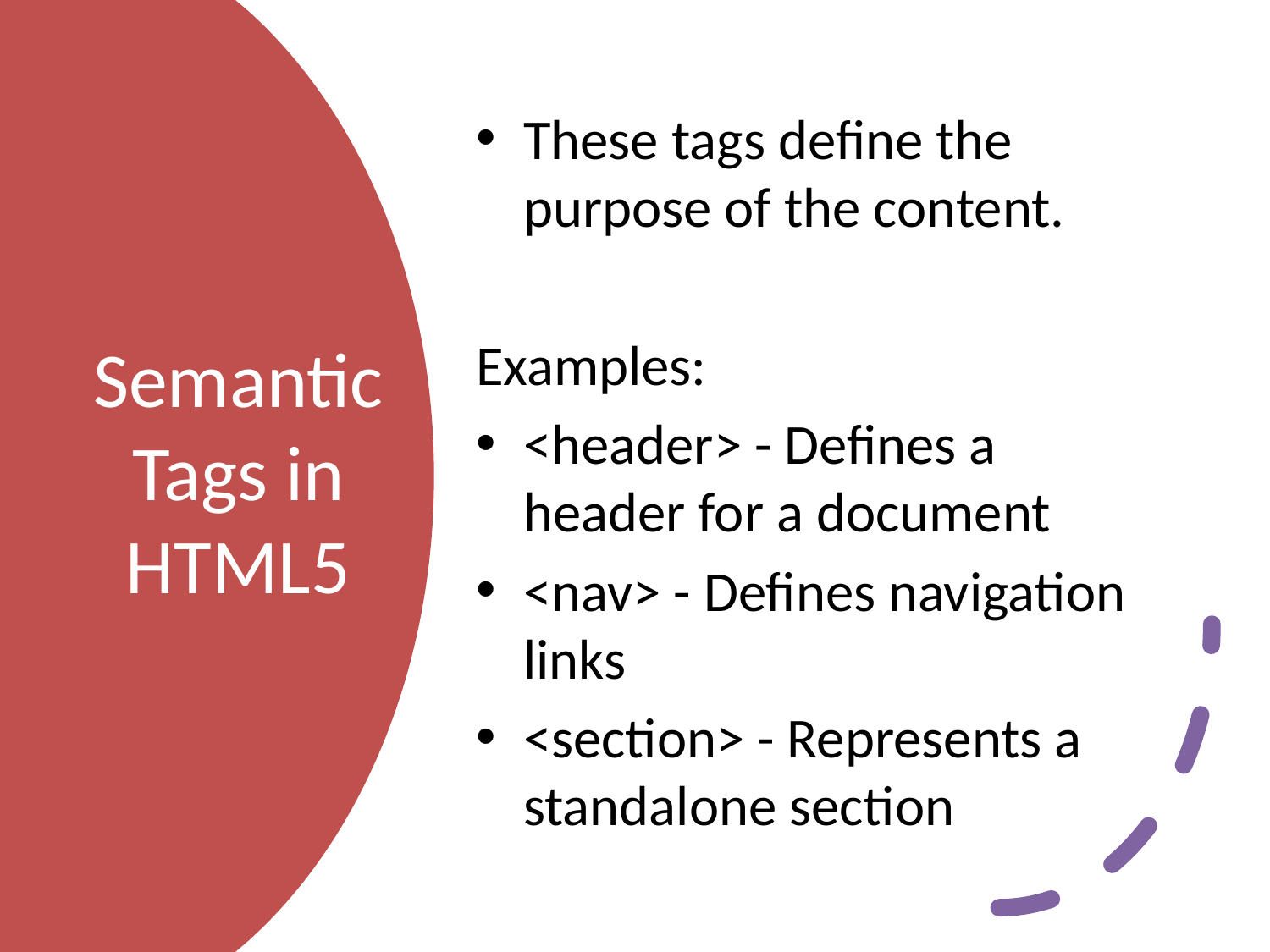

These tags define the purpose of the content.

Examples:
<header> - Defines a header for a document
<nav> - Defines navigation links
<section> - Represents a standalone section
# Semantic Tags in HTML5